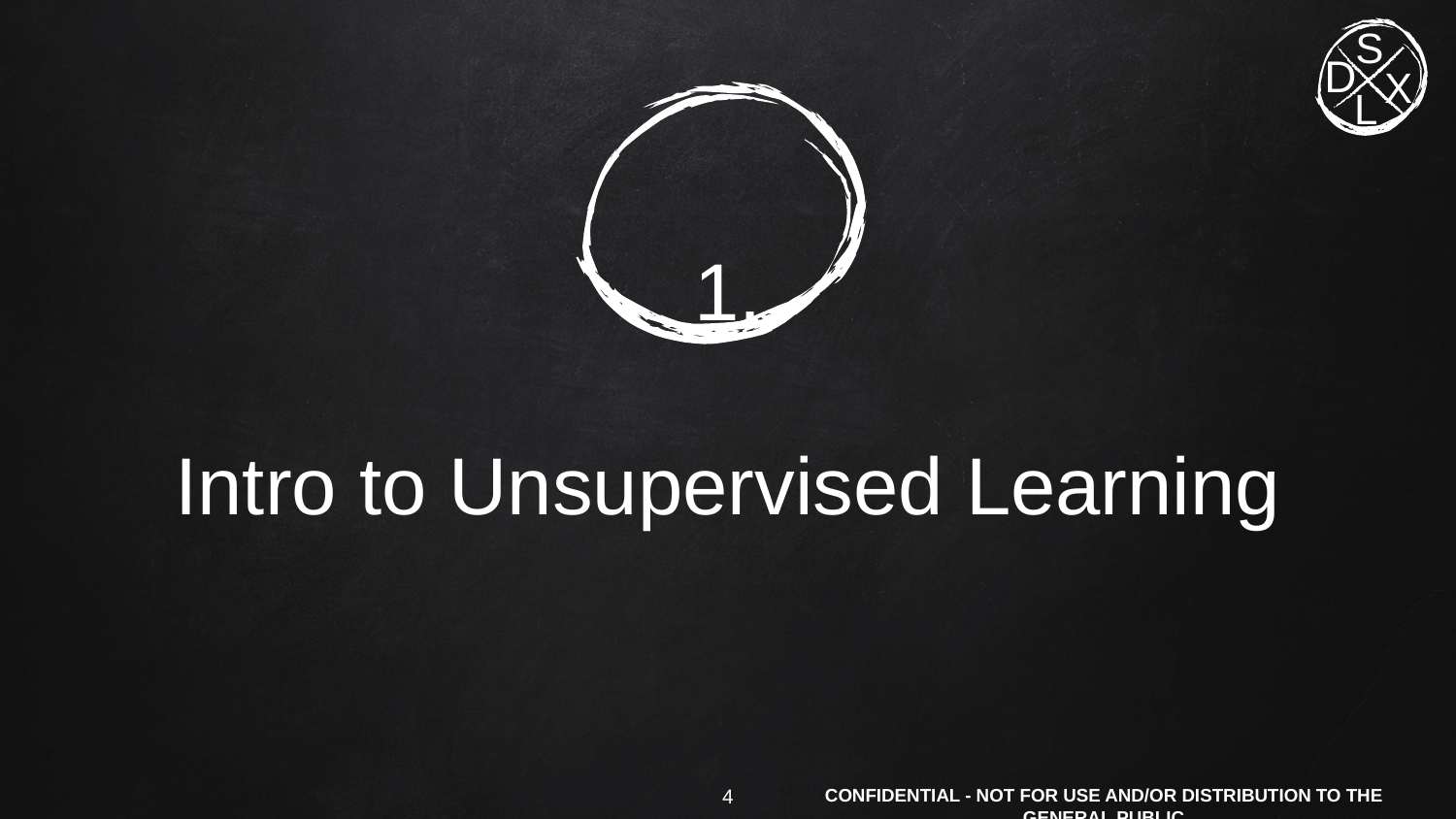

# 1.

Intro to Unsupervised Learning
4
CONFIDENTIAL - NOT FOR USE AND/OR DISTRIBUTION TO THE GENERAL PUBLIC